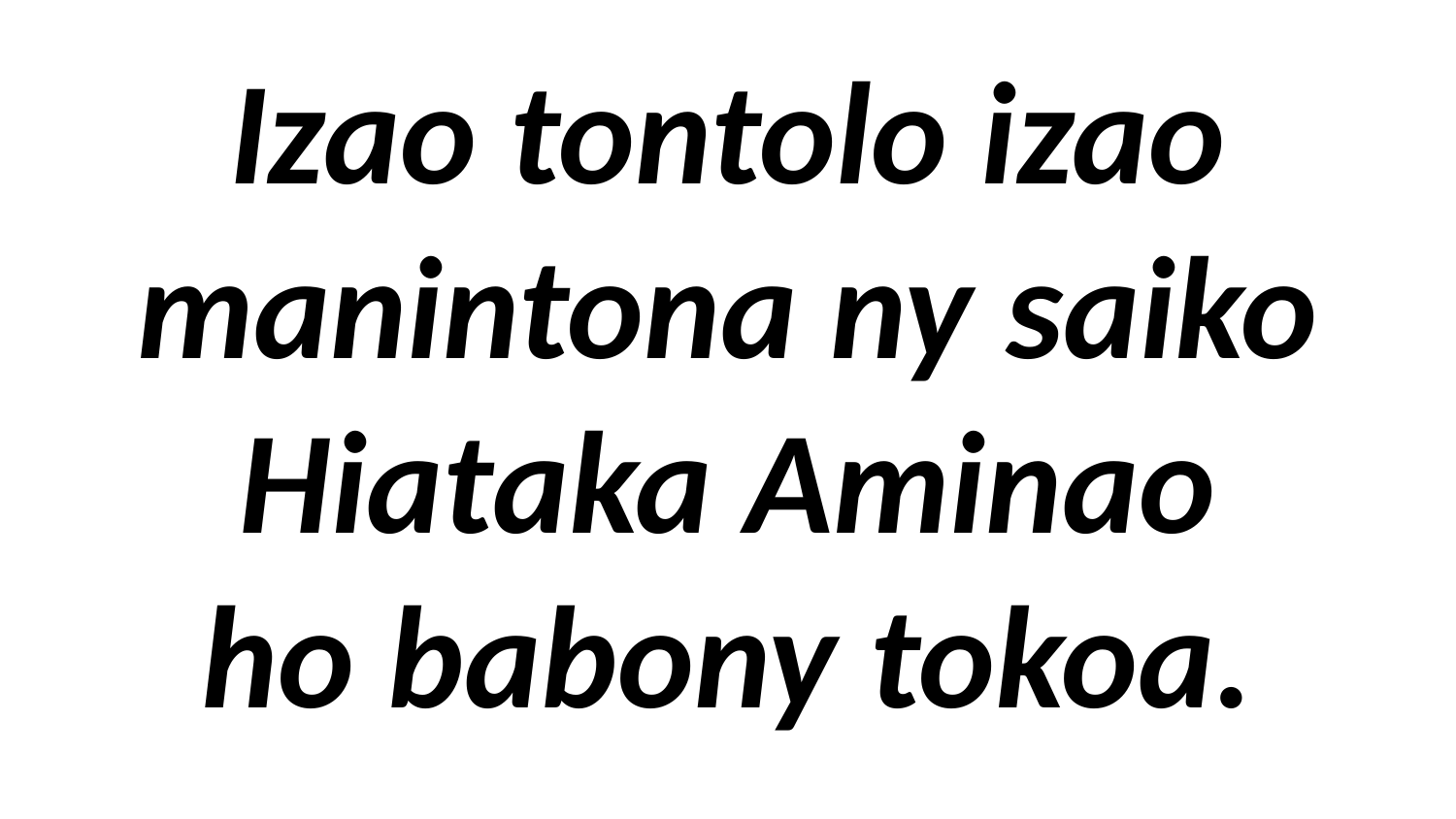

# Izao tontolo izao manintona ny saiko Hiataka Aminao ho babony tokoa.